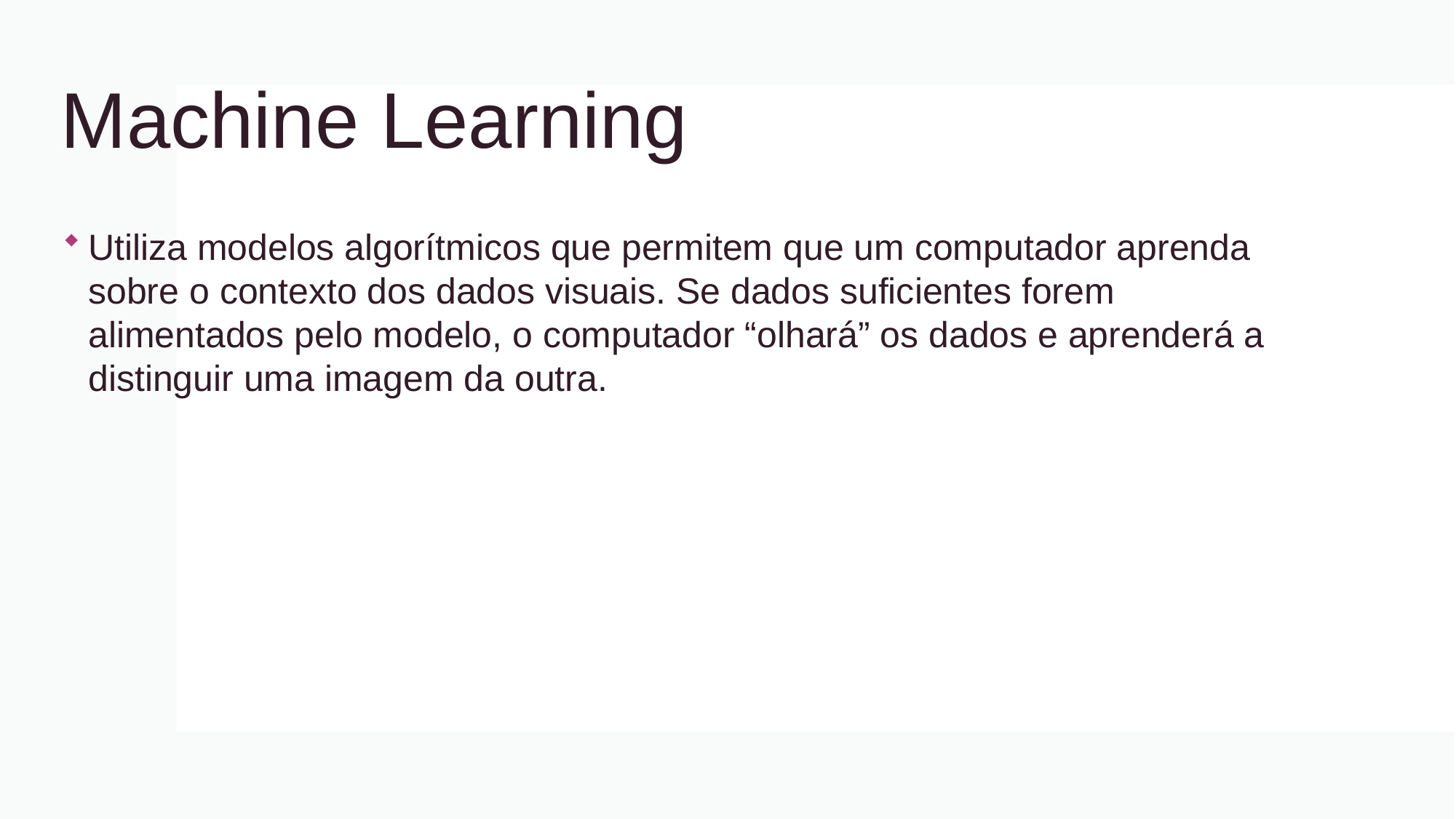

# Machine Learning
Utiliza modelos algorítmicos que permitem que um computador aprenda sobre o contexto dos dados visuais. Se dados suficientes forem alimentados pelo modelo, o computador “olhará” os dados e aprenderá a distinguir uma imagem da outra.